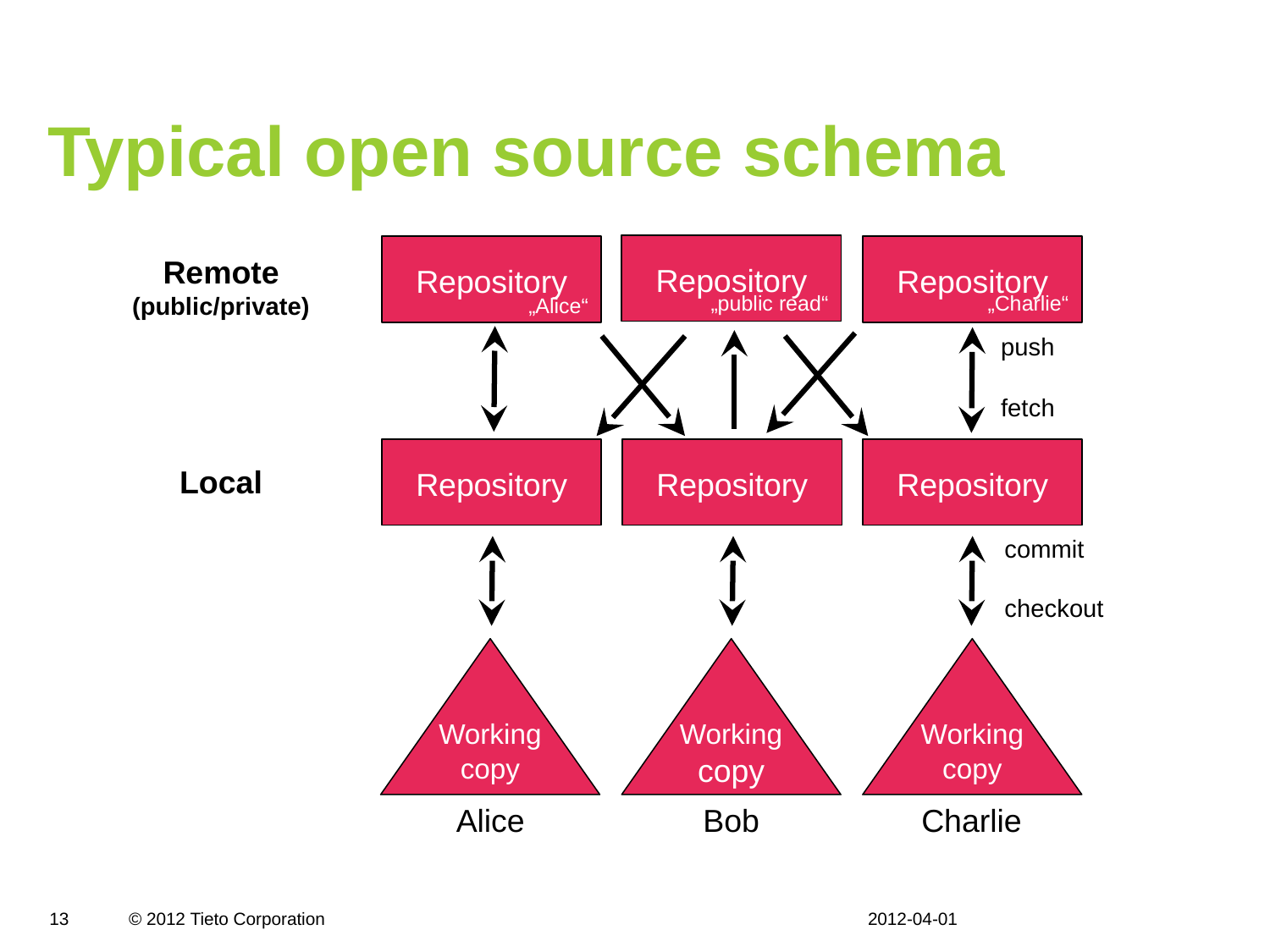

# Typical open source schema
Repository
Repository
Repository
Remote
(public/private)
„Charlie“
„public read“
„Alice“
push
fetch
Repository
Repository
Repository
Local
commit
checkout
Working
copy
Working
copy
Working
copy
Alice
Bob
Charlie
2012-04-01
13